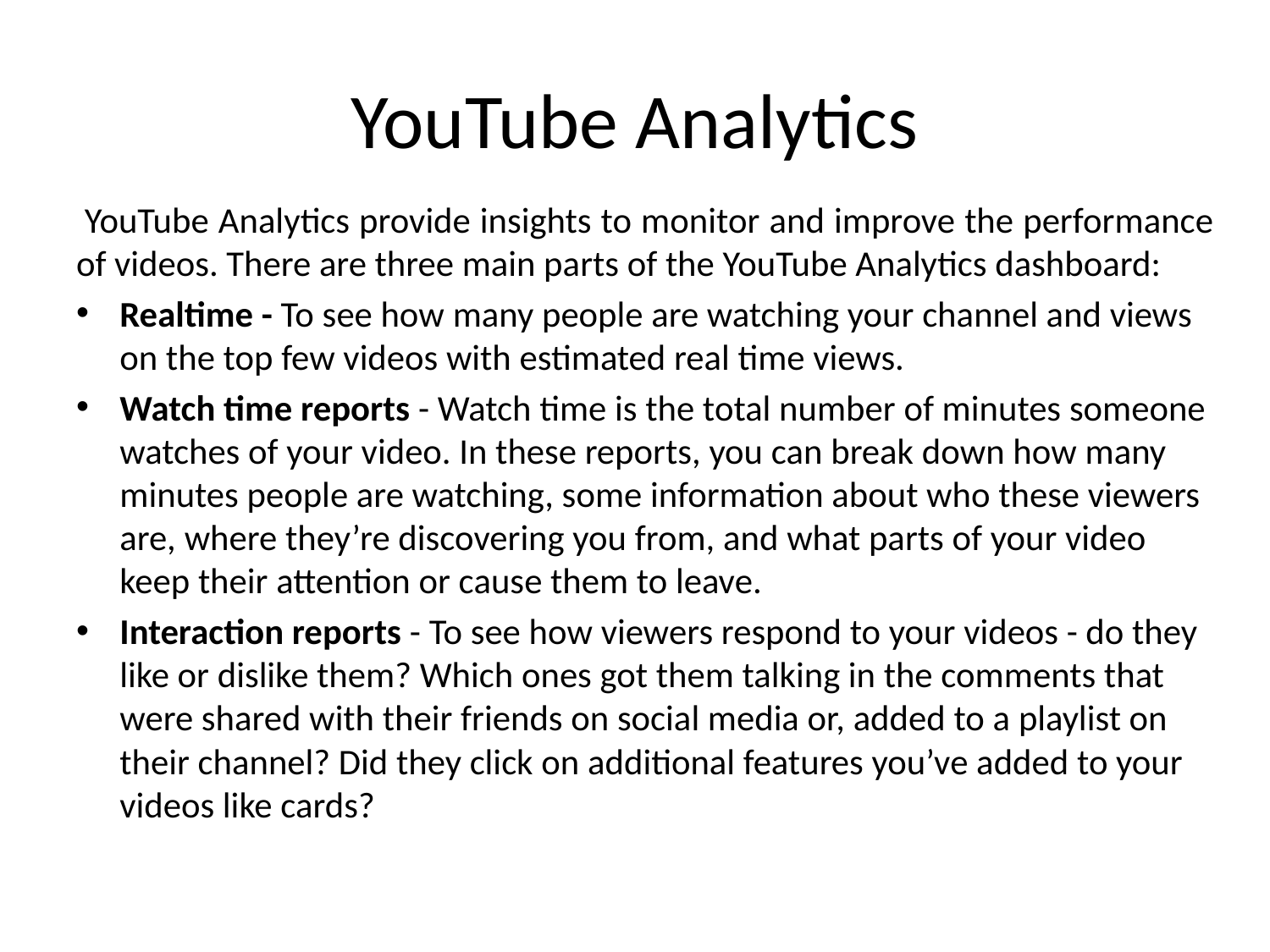

# YouTube Analytics
 YouTube Analytics provide insights to monitor and improve the performance of videos. There are three main parts of the YouTube Analytics dashboard:
Realtime - To see how many people are watching your channel and views on the top few videos with estimated real time views.
Watch time reports - Watch time is the total number of minutes someone watches of your video. In these reports, you can break down how many minutes people are watching, some information about who these viewers are, where they’re discovering you from, and what parts of your video keep their attention or cause them to leave.
Interaction reports - To see how viewers respond to your videos - do they like or dislike them? Which ones got them talking in the comments that were shared with their friends on social media or, added to a playlist on their channel? Did they click on additional features you’ve added to your videos like cards?